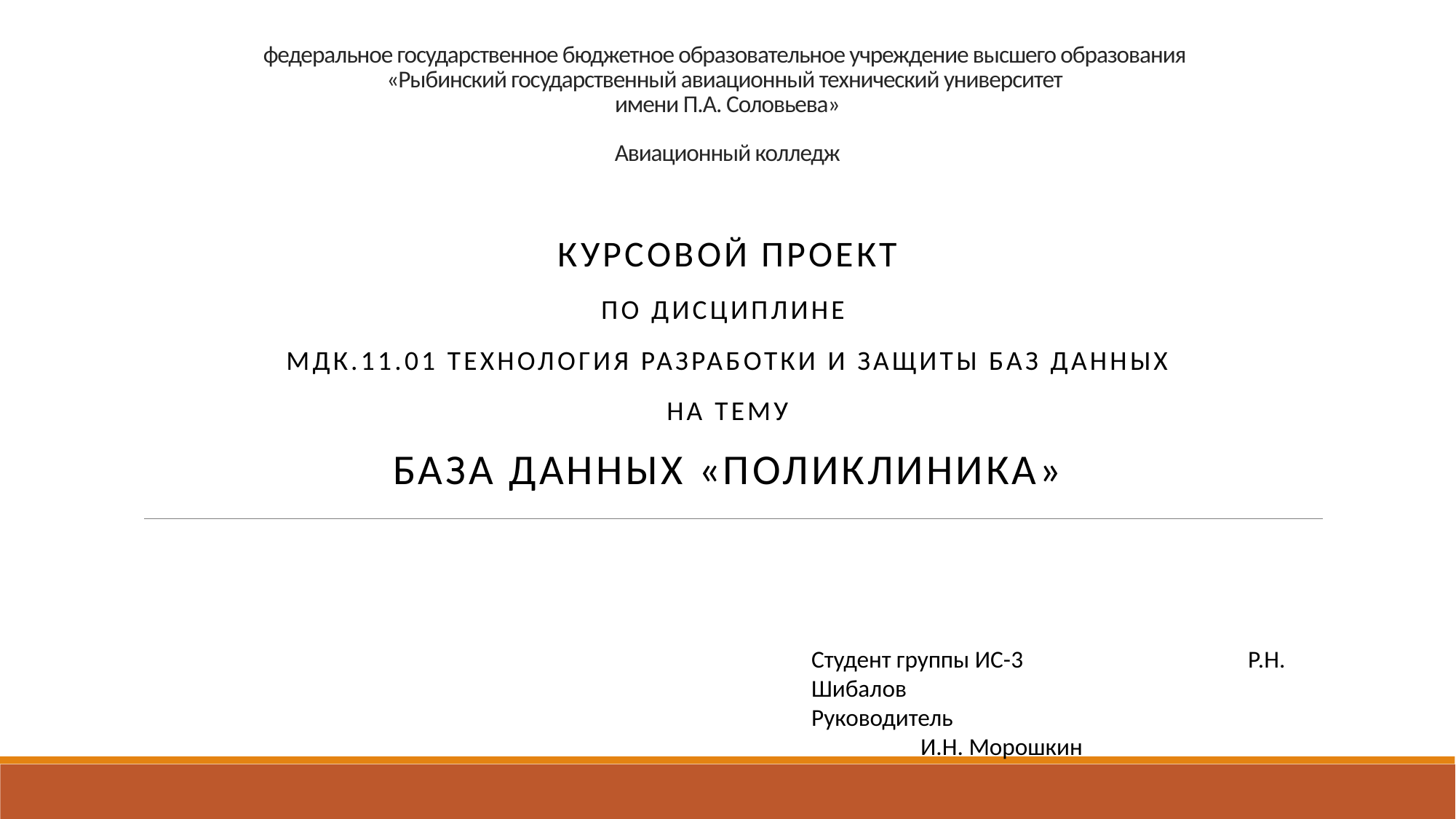

# федеральное государственное бюджетное образовательное учреждение высшего образования «Рыбинский государственный авиационный технический университет имени П.А. Соловьева»   Авиационный колледж
КУРСОВОЙ ПРОЕКТ
по дисциплине
МДК.11.01 Технология разработки и защиты баз данных
на тему
База данных «ПОЛИКЛИНИКА»
Студент группы ИС-3			Р.Н. Шибалов
Руководитель				И.Н. Морошкин